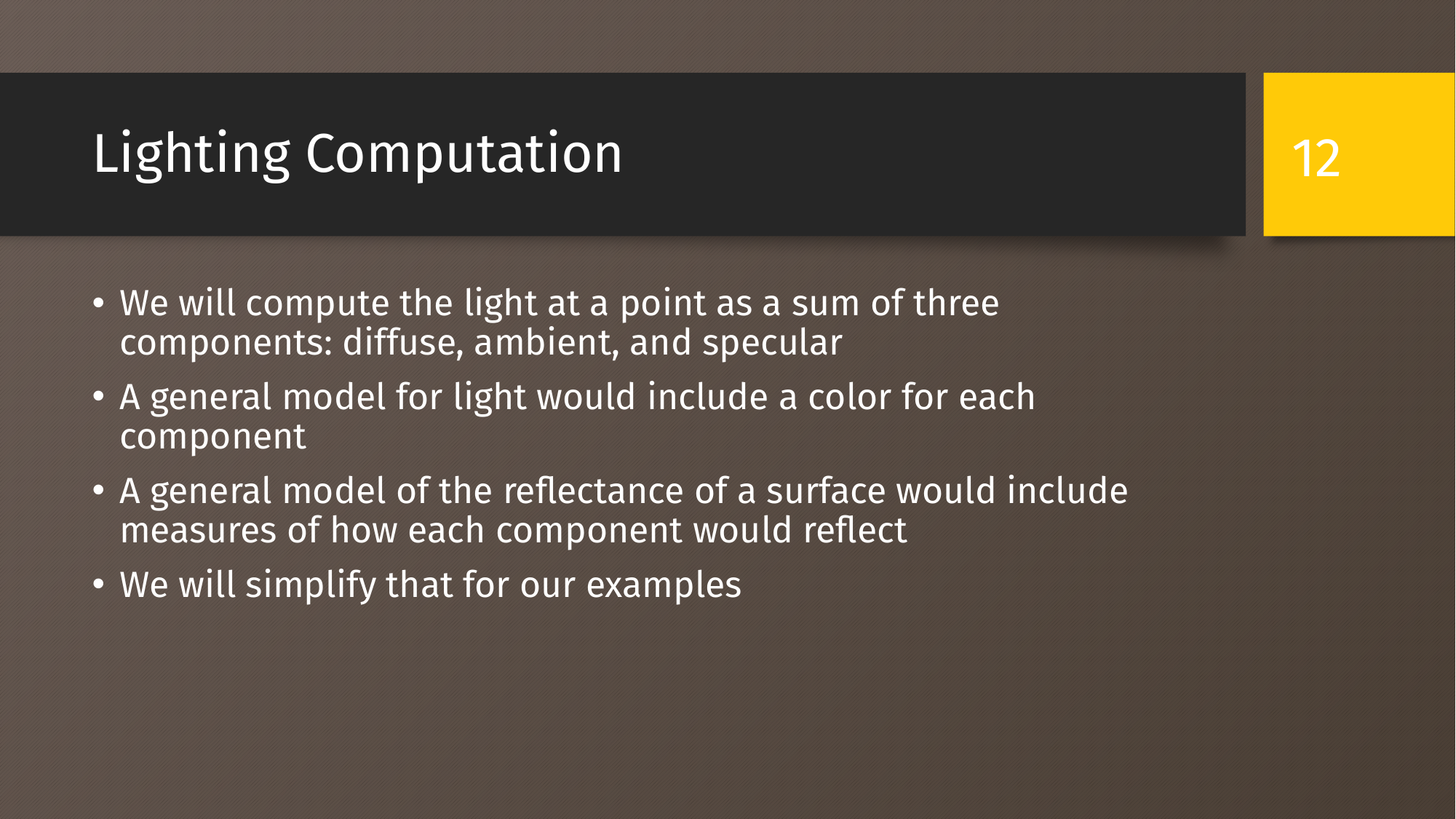

12
# Lighting Computation
We will compute the light at a point as a sum of three components: diffuse, ambient, and specular
A general model for light would include a color for each component
A general model of the reflectance of a surface would include measures of how each component would reflect
We will simplify that for our examples